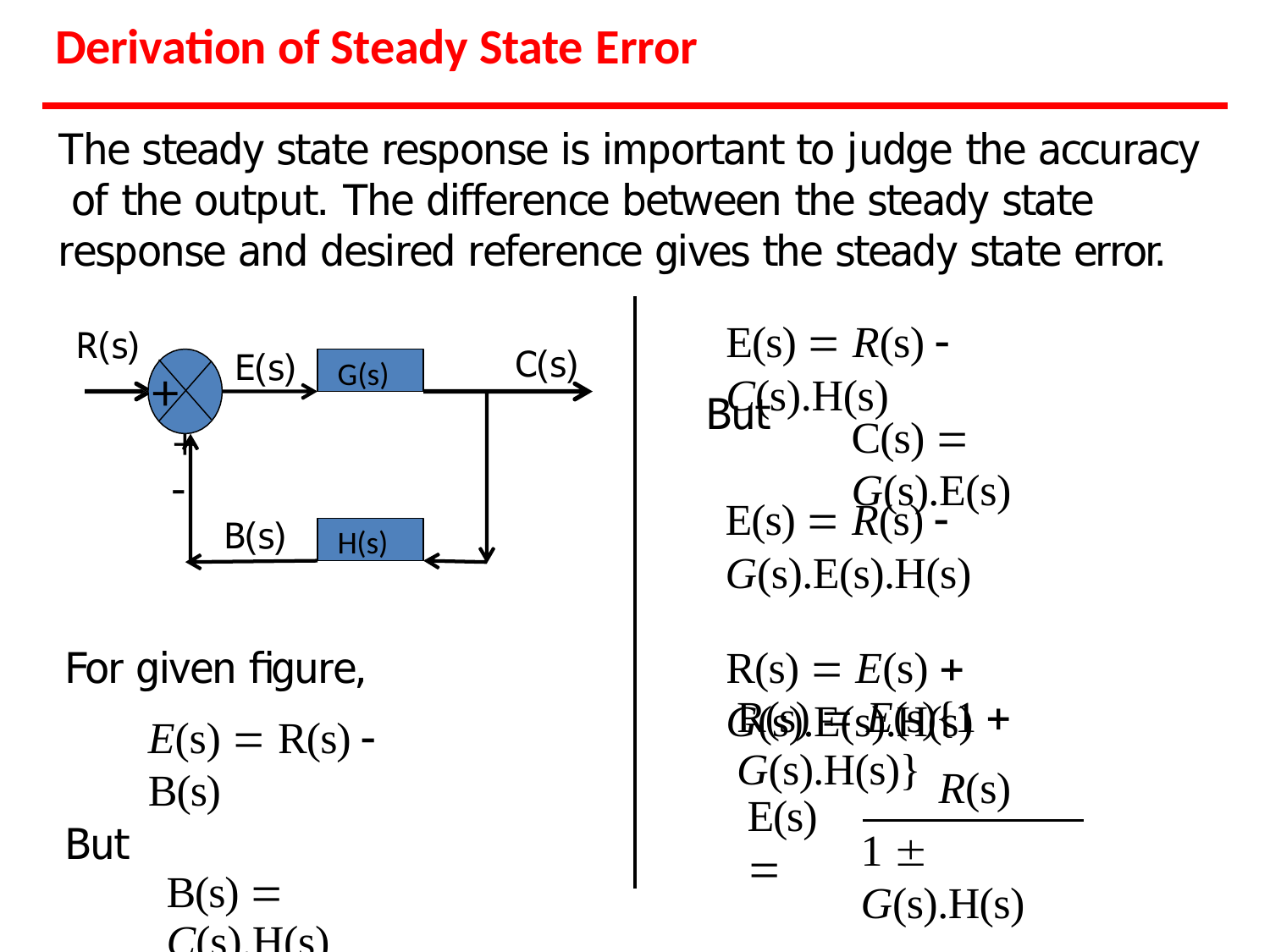

# Derivation of Steady State Error

The steady state response is important to judge the accuracy  of the output. The difference between the steady state  response and desired reference gives the steady state error.

E(s) = R(s) − C(s).H(s)
R(s)
+
C(s)
E(s)

G(s)
+-

But
C(s) = G(s).E(s)
E(s) = R(s) − G(s).E(s).H(s)
R(s) = E(s) + G(s).E(s).H(s)
B(s)
H(s)
For given figure,
E(s) = R(s) − B(s)
But
B(s) = C(s).H(s)
R(s) = E(s){1 + G(s).H(s)}
R(s)
E(s) =
1 ± G(s).H(s)